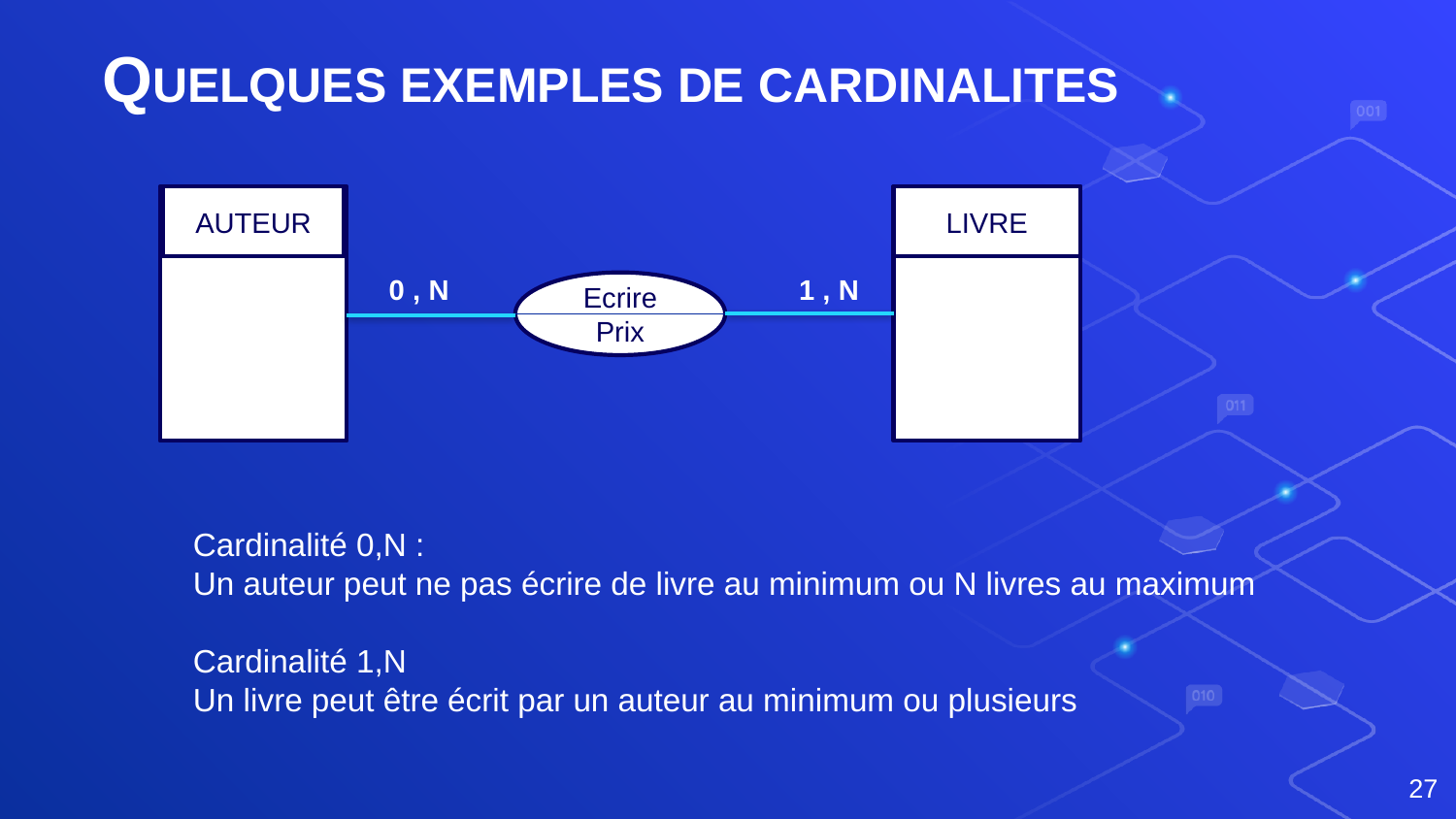

# QUELQUES EXEMPLES DE CARDINALITES

AUTEUR

LIVRE
 1 , N
 0 , N
Ecrire
Prix
Cardinalité 0,N :
Un auteur peut ne pas écrire de livre au minimum ou N livres au maximum

Cardinalité 1,N
Un livre peut être écrit par un auteur au minimum ou plusieurs
27